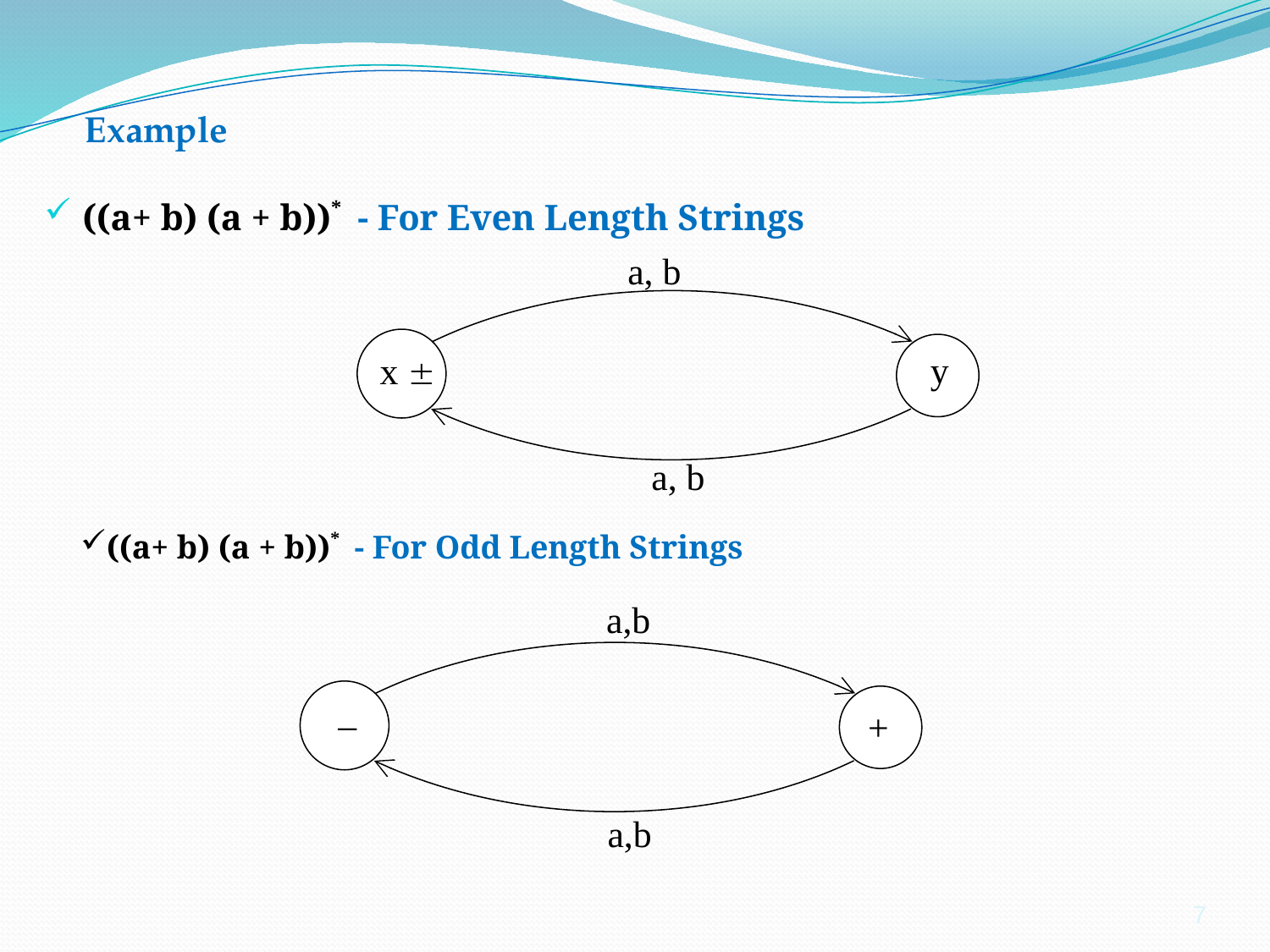

# Example
((a+ b) (a + b))*   - For Even Length Strings

a, b

      y

     x ±

a, b
((a+ b) (a + b))*   - For Odd Length Strings
a,b

     –

      +

a,b
7